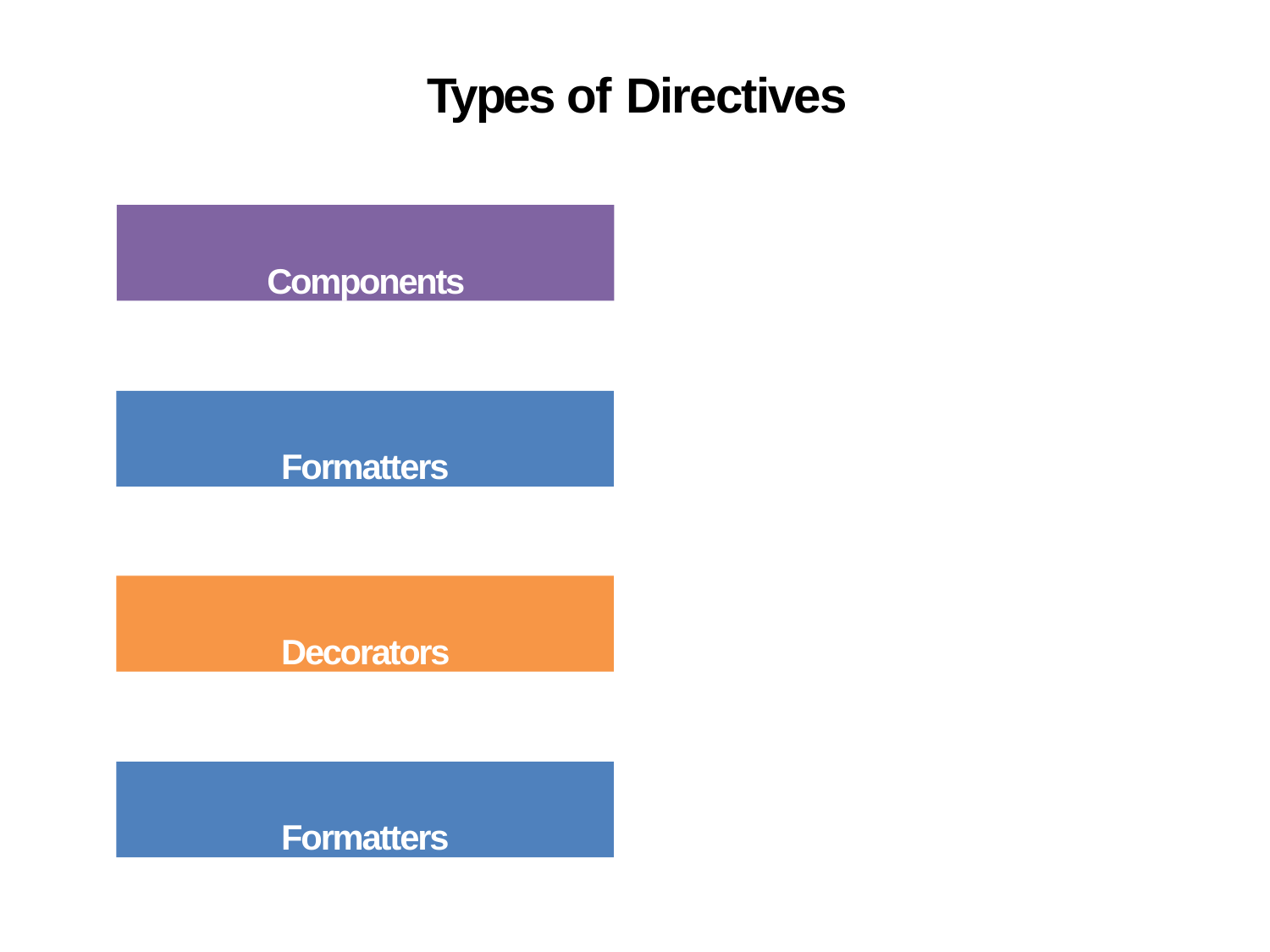

# Types of Directives

Components

Formatters

Decorators

Formatters